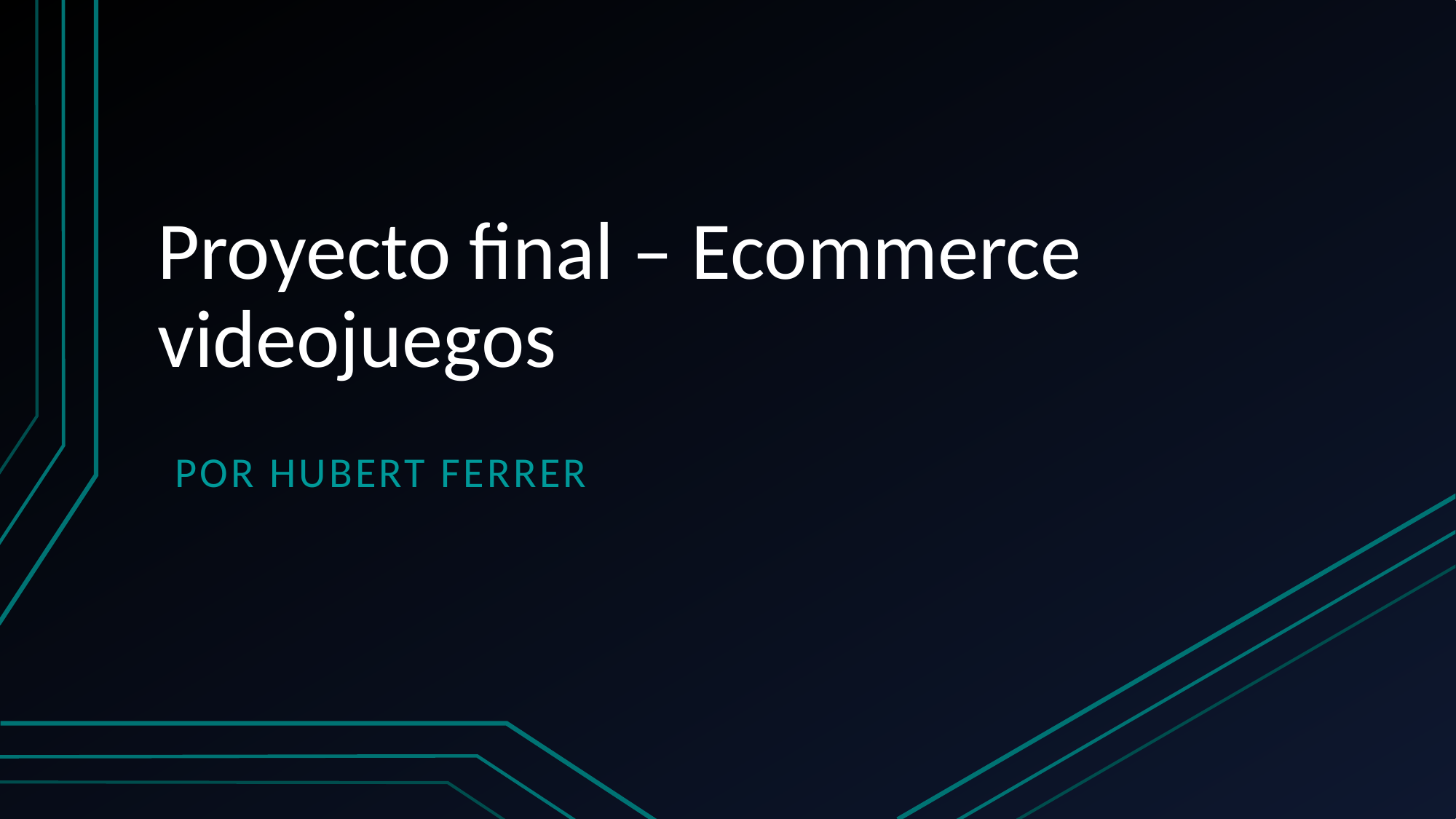

# Proyecto final – Ecommerce videojuegos
POR HUBERT FERRER